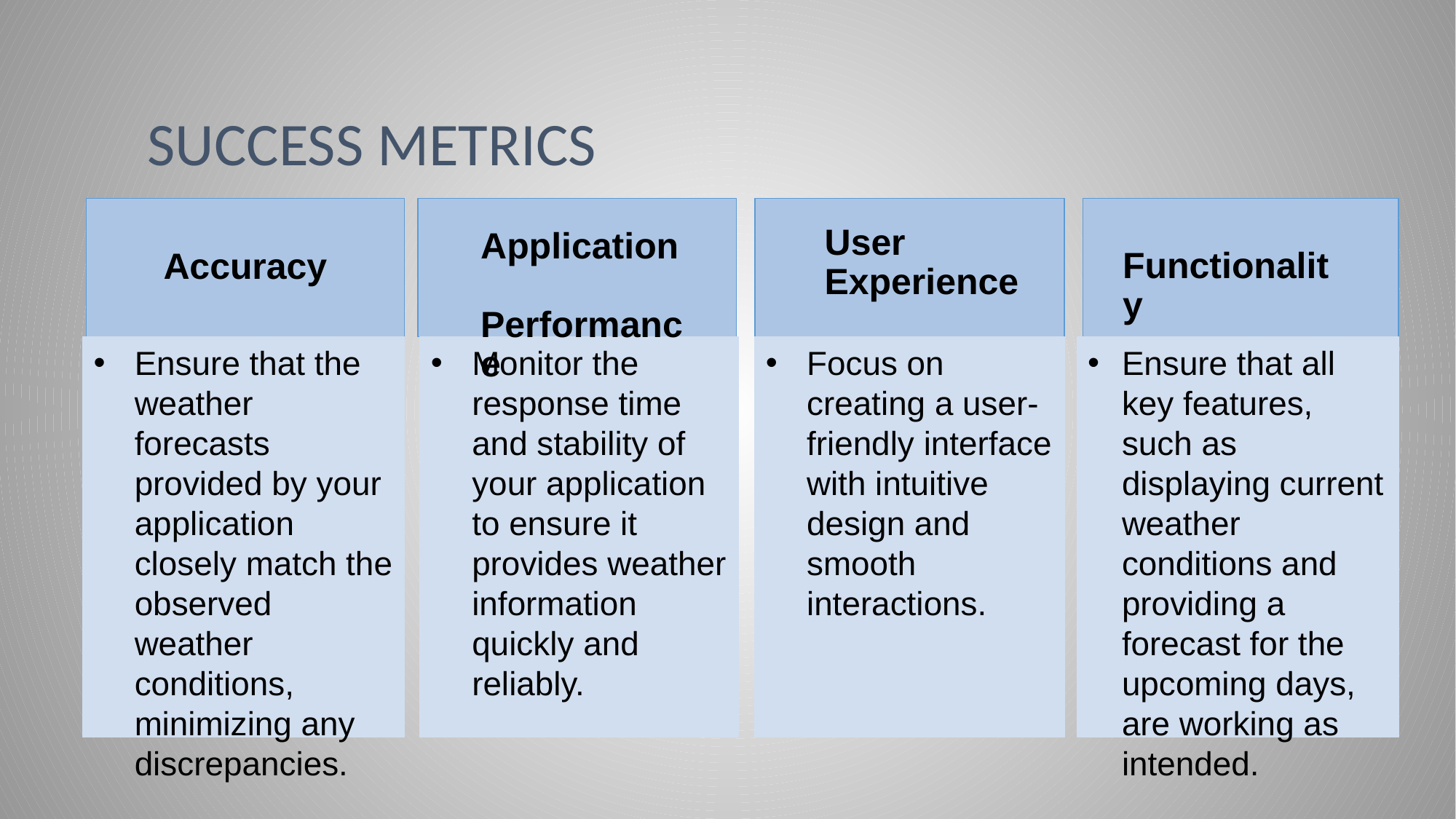

SUCCESS METRICS

Accuracy

User Experience
Application                      Performance
Functionality
Ensure that the weather forecasts provided by your application closely match the observed weather conditions, minimizing any discrepancies.
Monitor the response time and stability of your application to ensure it provides weather information quickly and reliably.
Focus on creating a user-friendly interface with intuitive design and smooth interactions.
Ensure that all key features, such as displaying current weather conditions and providing a forecast for the upcoming days, are working as intended.